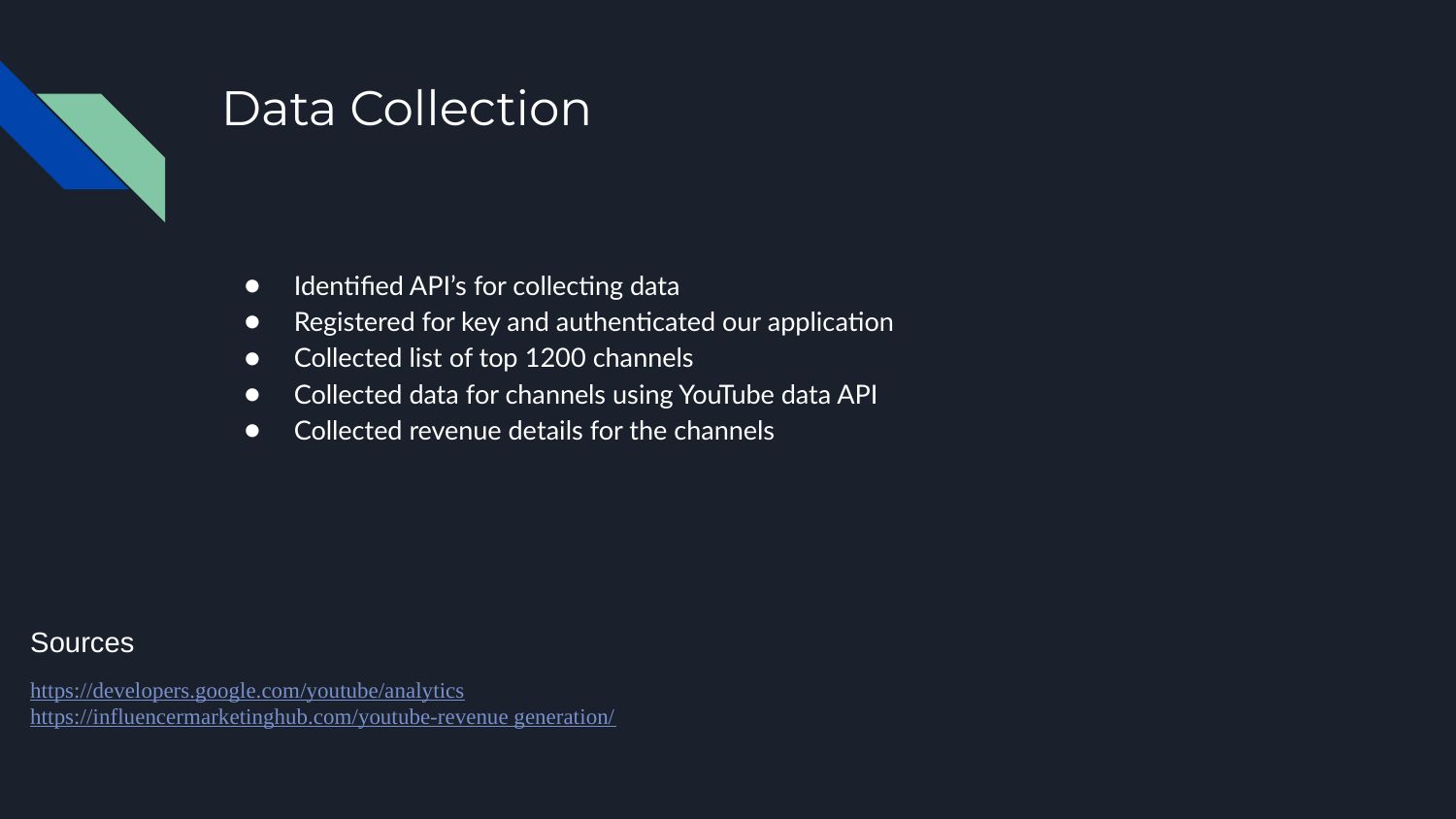

# Data Collection
Identified API’s for collecting data
Registered for key and authenticated our application
Collected list of top 1200 channels
Collected data for channels using YouTube data API
Collected revenue details for the channels

Sources
https://developers.google.com/youtube/analytics
https://influencermarketinghub.com/youtube-revenue generation/